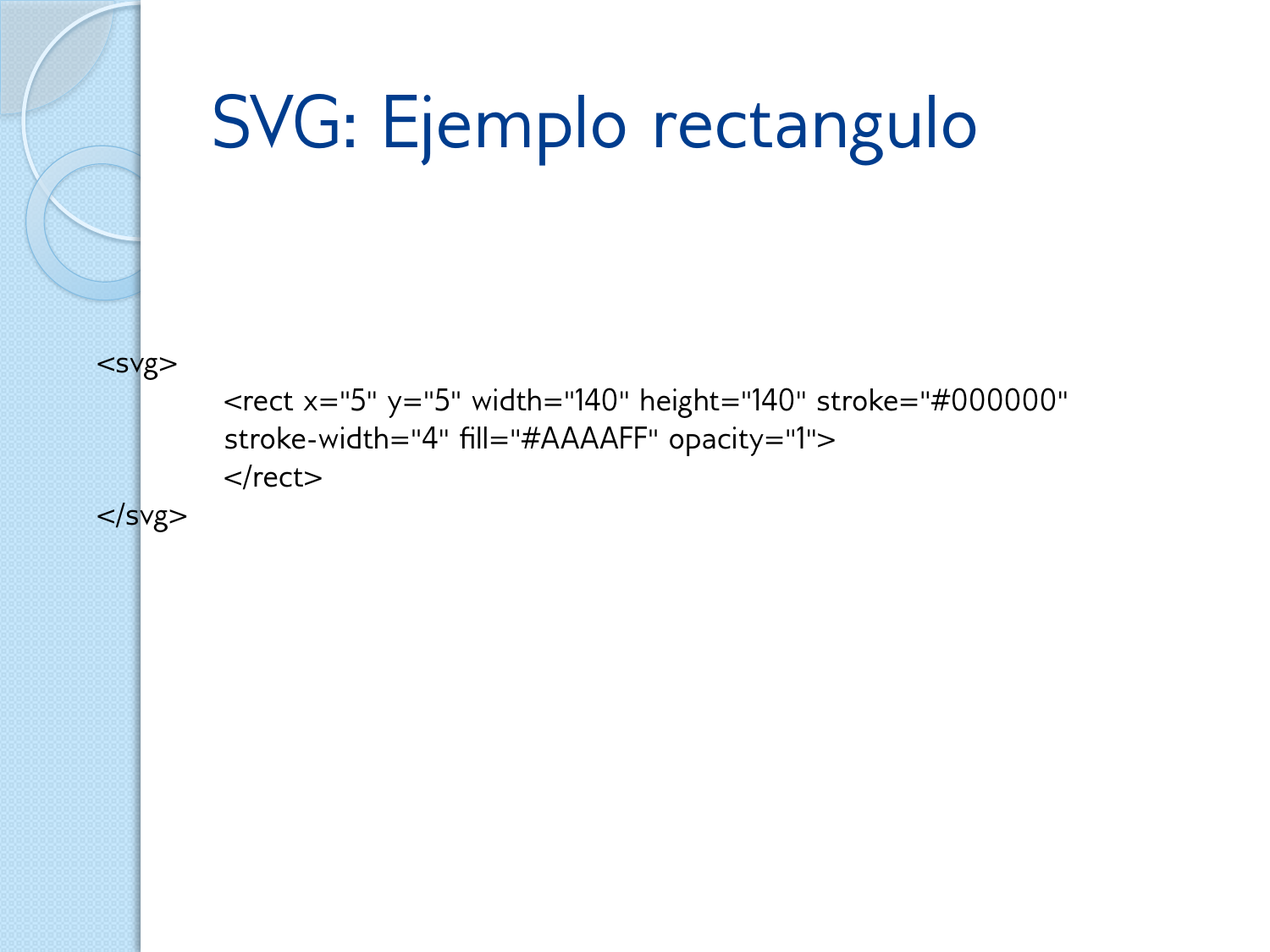

# SVG: Ejemplo rectangulo
<svg>
	<rect x="5" y="5" width="140" height="140" stroke="#000000"
	stroke-width="4" fill="#AAAAFF" opacity="1">
	</rect>
</svg>